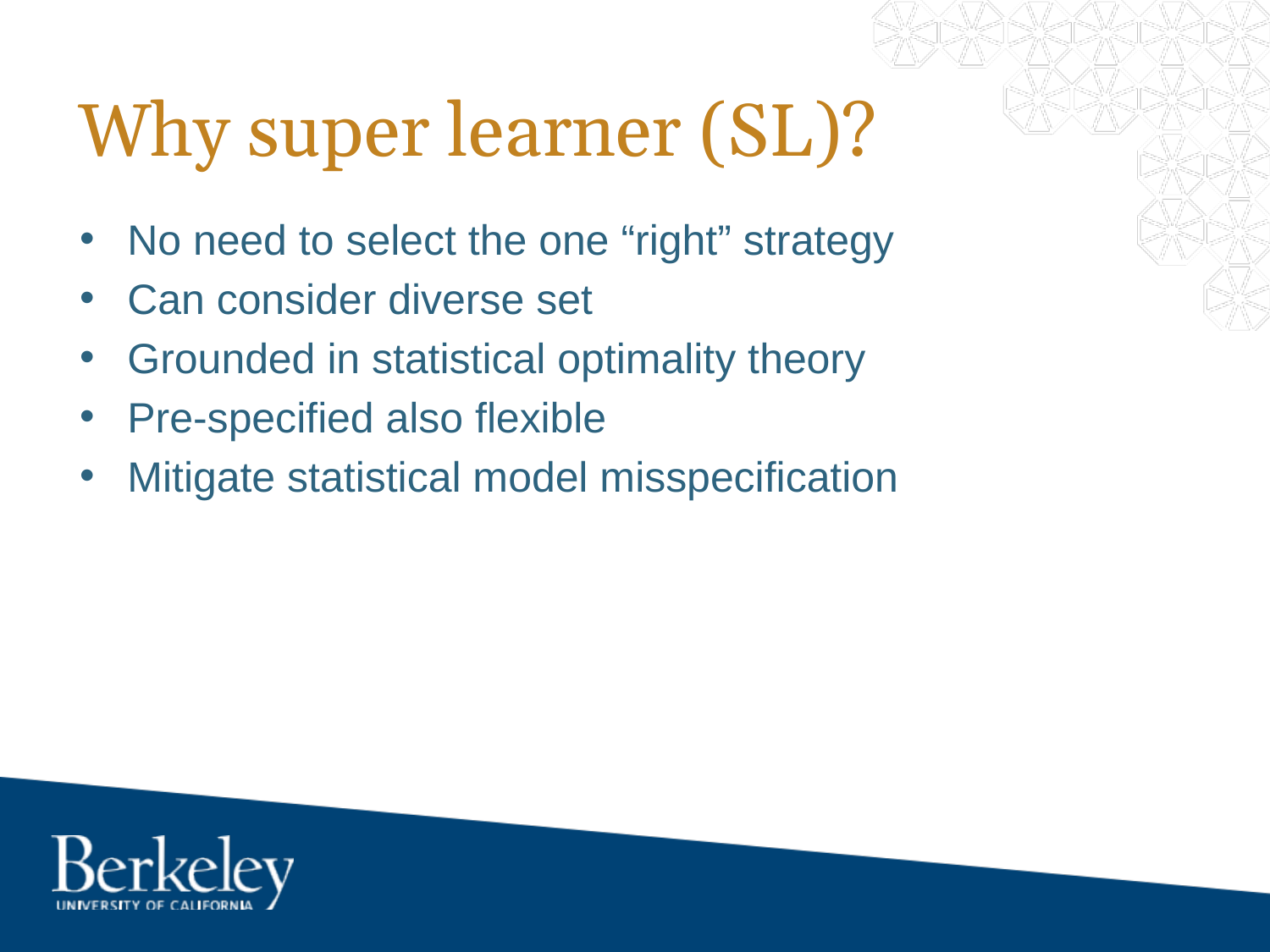

# Why super learner (SL)?
No need to select the one “right” strategy
Can consider diverse set
Grounded in statistical optimality theory
Pre-specified also flexible
Mitigate statistical model misspecification